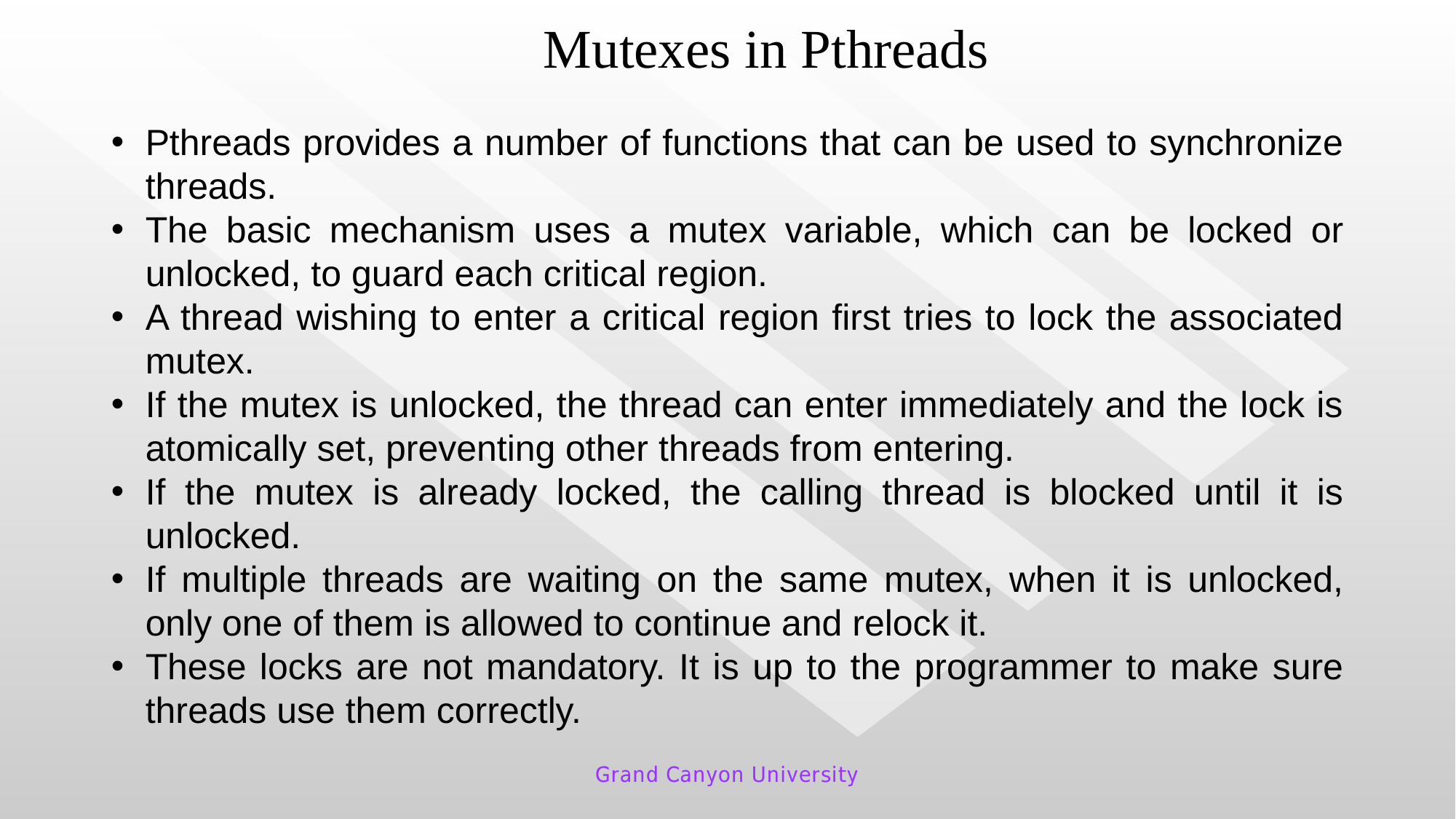

# Mutexes in Pthreads
Pthreads provides a number of functions that can be used to synchronize threads.
The basic mechanism uses a mutex variable, which can be locked or unlocked, to guard each critical region.
A thread wishing to enter a critical region first tries to lock the associated mutex.
If the mutex is unlocked, the thread can enter immediately and the lock is atomically set, preventing other threads from entering.
If the mutex is already locked, the calling thread is blocked until it is unlocked.
If multiple threads are waiting on the same mutex, when it is unlocked, only one of them is allowed to continue and relock it.
These locks are not mandatory. It is up to the programmer to make sure threads use them correctly.
Grand Canyon University